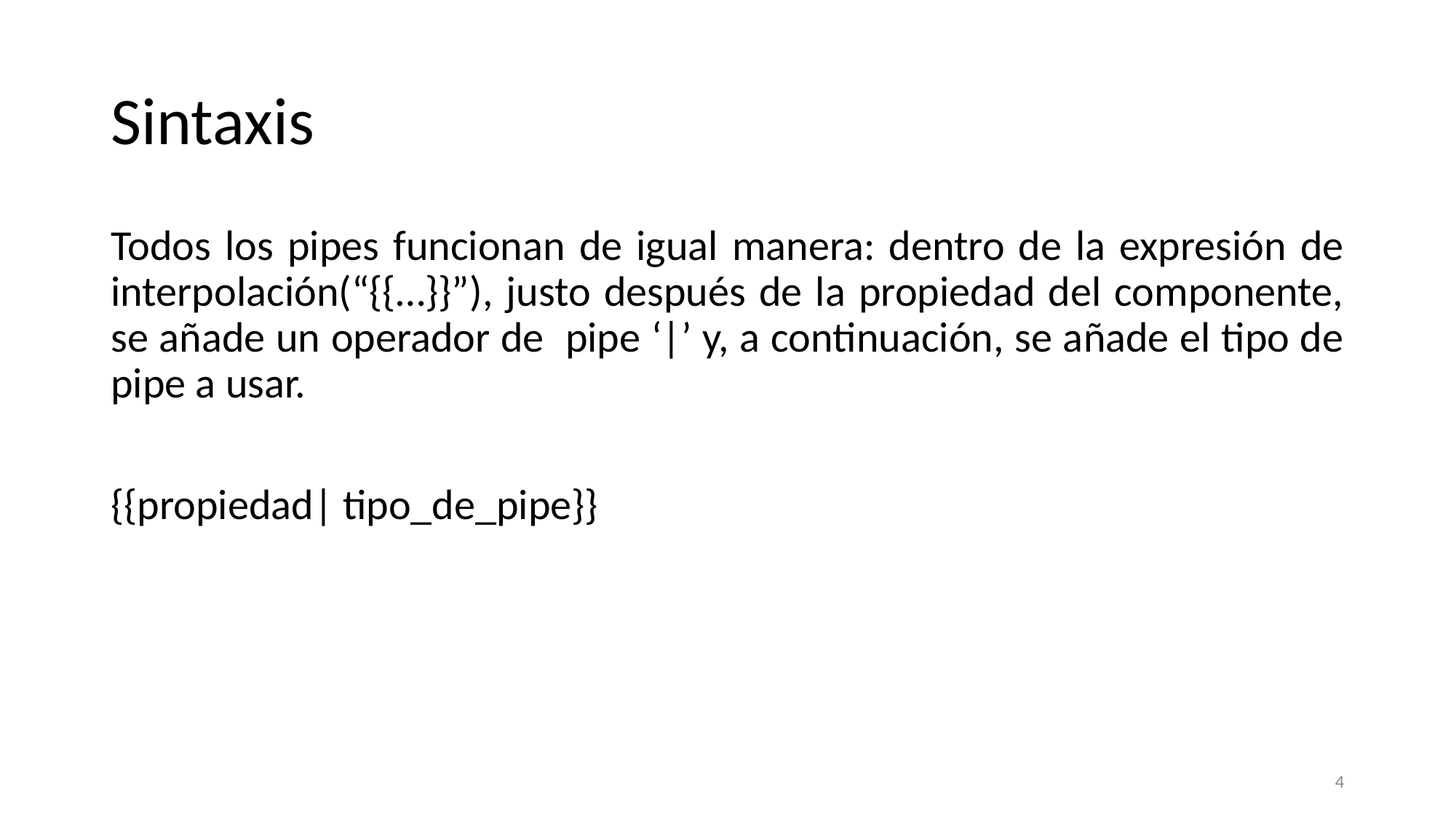

# Sintaxis
Todos los pipes funcionan de igual manera: dentro de la expresión de interpolación(“{{…}}”), justo después de la propiedad del componente, se añade un operador de  pipe ‘|’ y, a continuación, se añade el tipo de pipe a usar.

{{propiedad| tipo_de_pipe}}

4